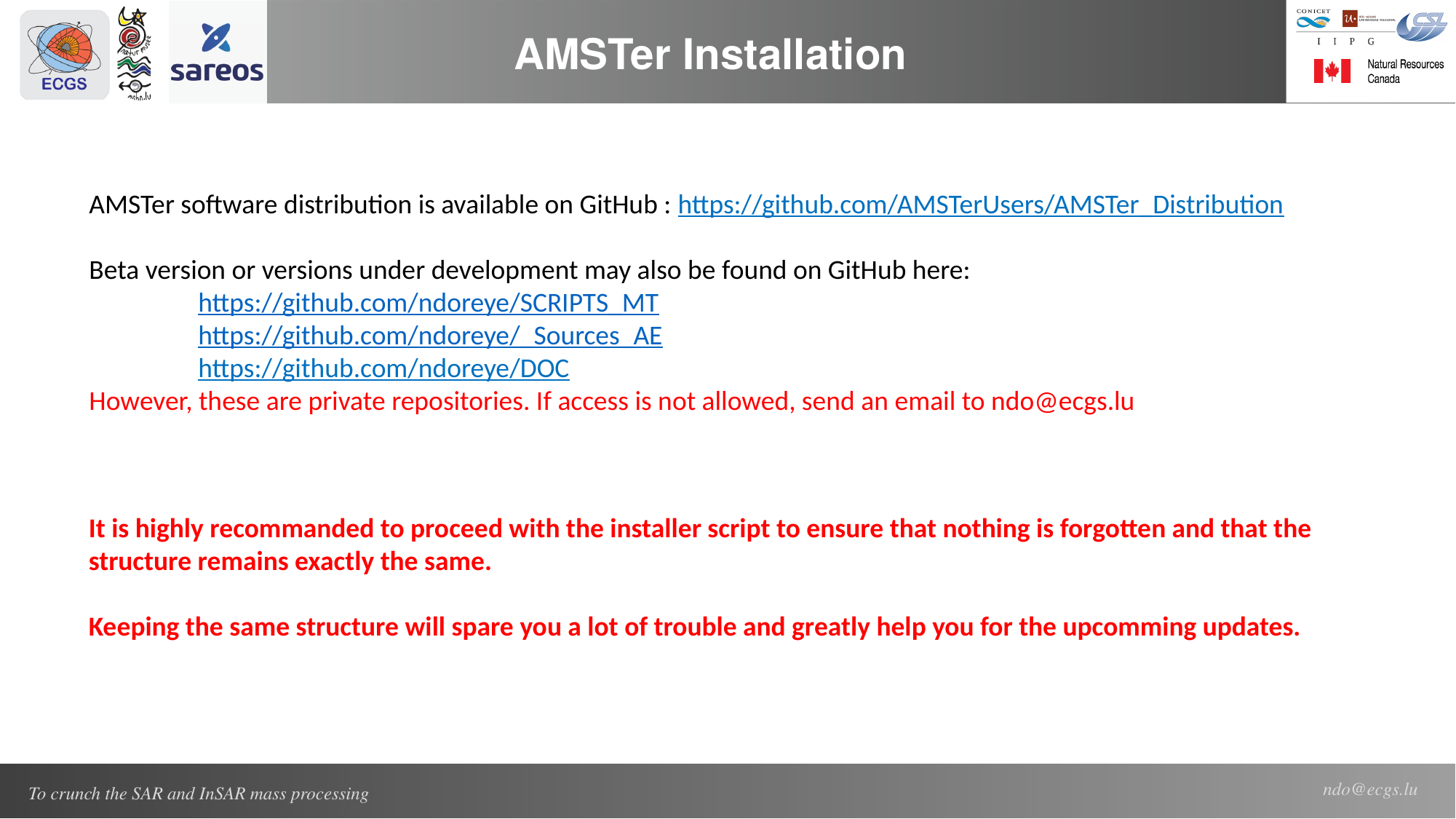

AMSTer Installation
AMSTer software distribution is available on GitHub : https://github.com/AMSTerUsers/AMSTer_Distribution
Beta version or versions under development may also be found on GitHub here:
	https://github.com/ndoreye/SCRIPTS_MT
	https://github.com/ndoreye/_Sources_AE
	https://github.com/ndoreye/DOC
However, these are private repositories. If access is not allowed, send an email to ndo@ecgs.lu

It is highly recommanded to proceed with the installer script to ensure that nothing is forgotten and that the structure remains exactly the same.

Keeping the same structure will spare you a lot of trouble and greatly help you for the upcomming updates.